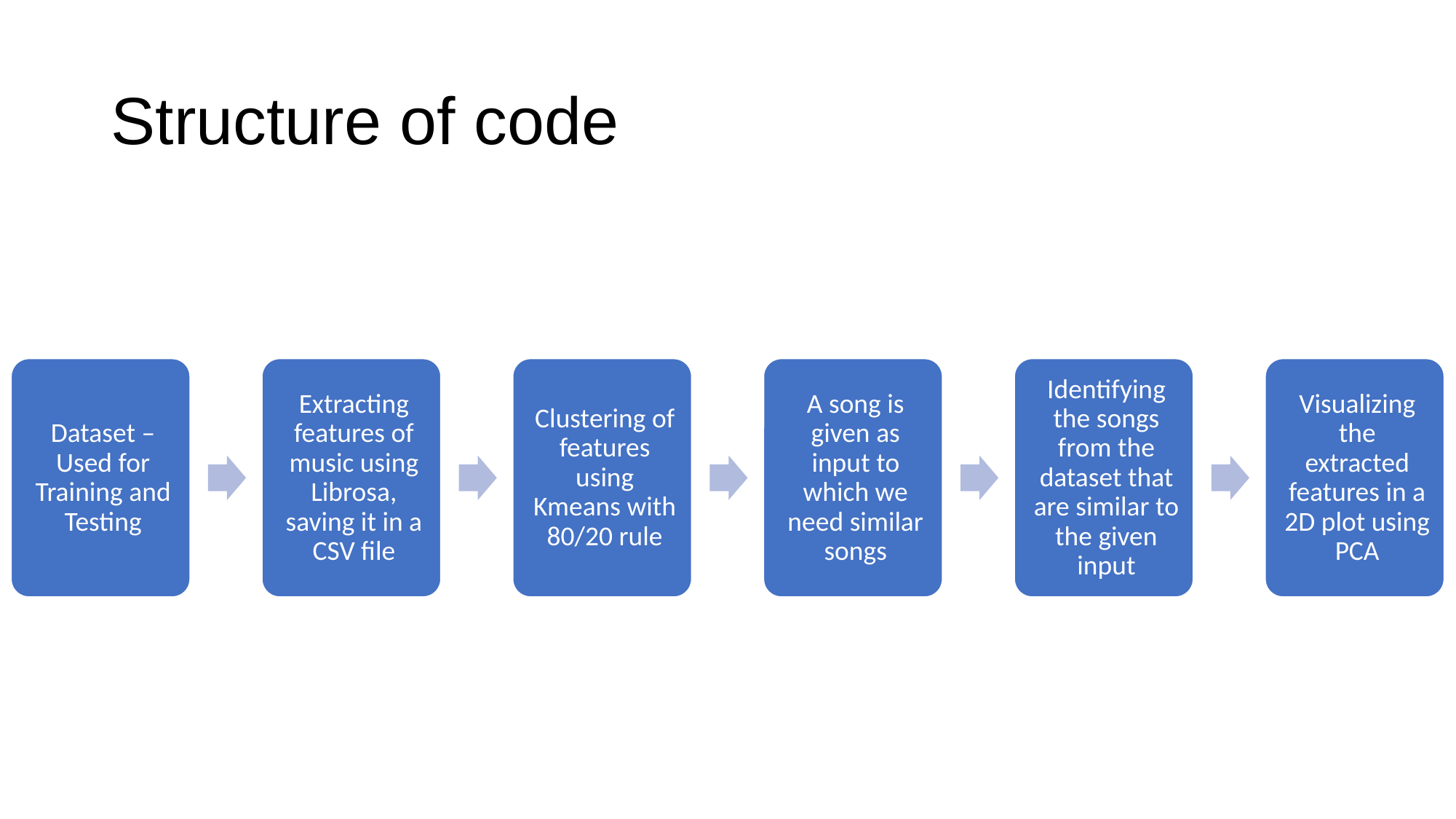

# Structure of code
Dataset – Used for Training and Testing

Extracting features of music using Librosa, saving it in a CSV file

Clustering of features using Kmeans with 80/20 rule

A song is given as input to which we need similar songs

Identifying the songs from the dataset that are similar to the given input

Visualizing the extracted features in a 2D plot using PCA